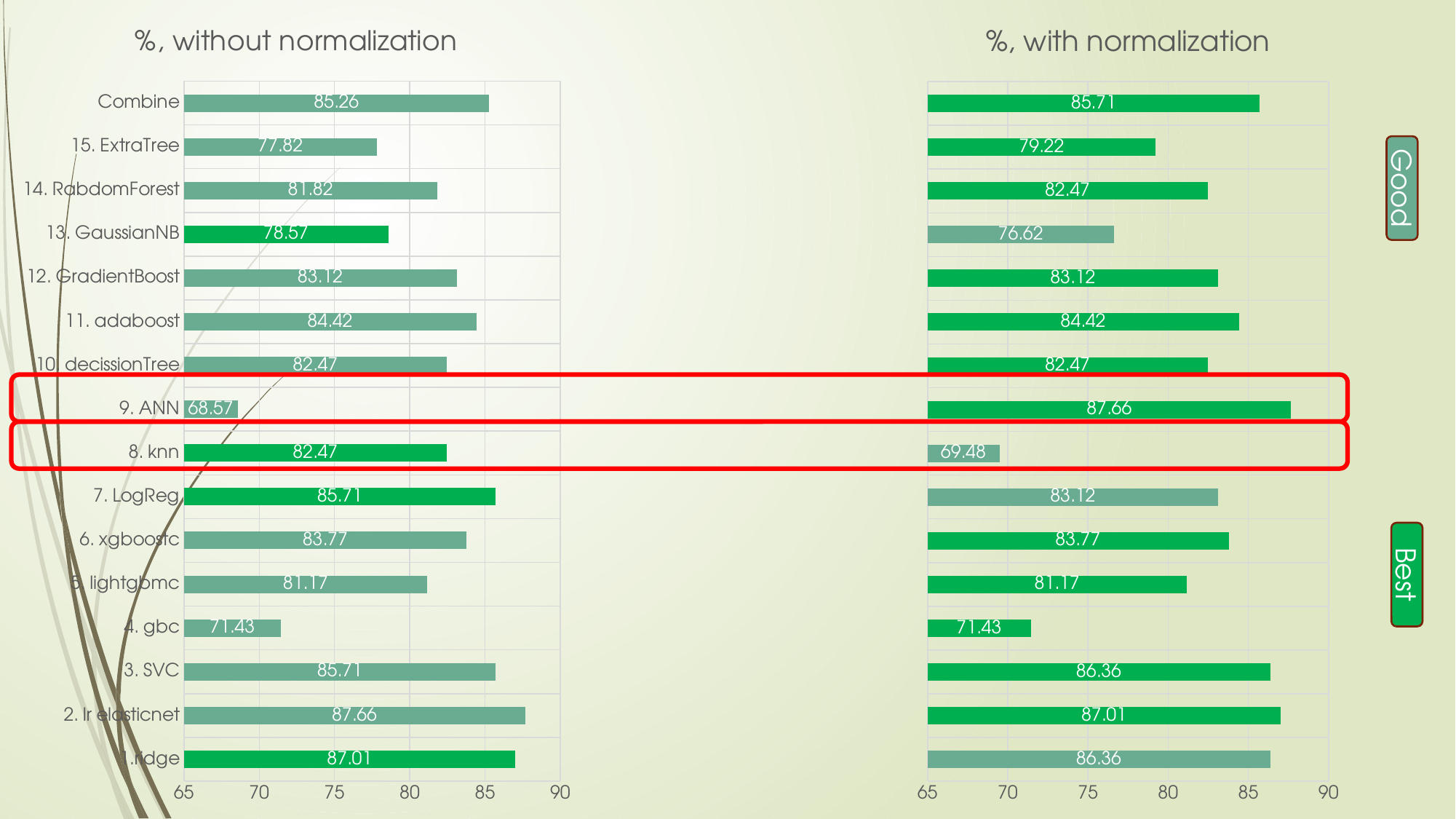

### Chart: %, without normalization

| Category | Accuracy % |
|---|---|
| 1.ridge | 87.01 |
| 2. lr elasticnet | 87.66 |
| 3. SVC | 85.71 |
| 4. gbc | 71.43 |
| 5. lightgbmc | 81.17 |
| 6. xgboostc | 83.77 |
| 7. LogReg | 85.71 |
| 8. knn | 82.47 |
| 9. ANN | 68.57 |
| 10. decissionTree | 82.47 |
| 11. adaboost | 84.42 |
| 12. GradientBoost | 83.12 |
| 13. GaussianNB | 78.57 |
| 14. RabdomForest | 81.82 |
| 15. ExtraTree | 77.82 |
| Combine | 85.26 |

### Chart: %, with normalization

| Category | Accuracy % |
|---|---|
| 1.ridge | 86.36 |
| 2. lr elasticnet | 87.01 |
| 3. SVC | 86.36 |
| 4. gbc | 71.43 |
| 5. lightgbmc | 81.17 |
| 6. xgboostc | 83.77 |
| 7. LogReg | 83.12 |
| 8. knn | 69.48 |
| 9. ANN | 87.66 |
| 10. decissionTree | 82.47 |
| 11. adaboost | 84.42 |
| 12. GradientBoost | 83.12 |
| 13. GaussianNB | 76.62 |
| 14. RabdomForest | 82.47 |
| 15. ExtraTree | 79.22 |
| Combine | 85.71 |
13
Good

Best